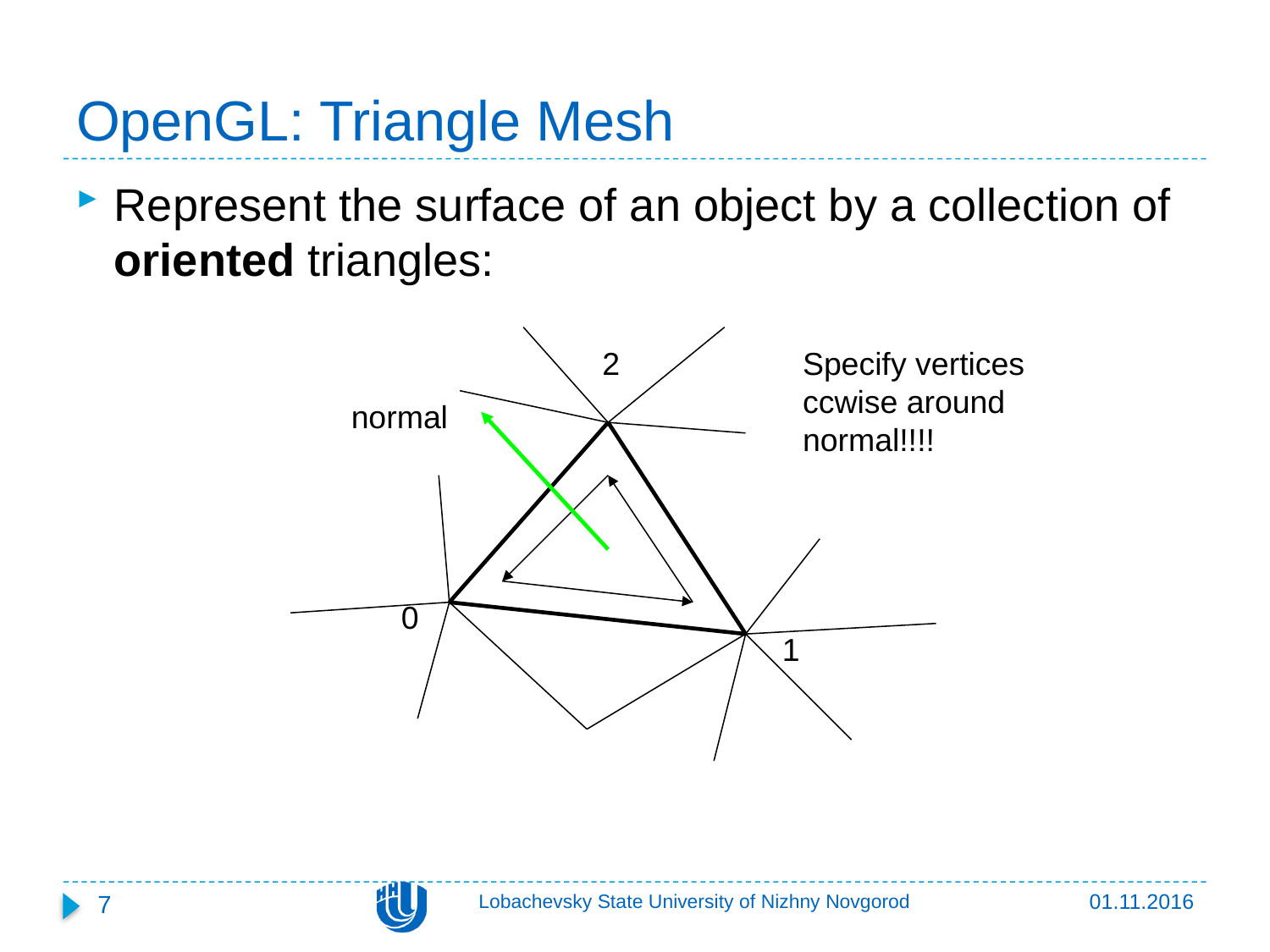

# OpenGL: Triangle Mesh
Represent the surface of an object by a collection of oriented triangles:

2
Specify vertices
ccwise around
normal!!!!
normal

0

1

7
Lobachevsky State University of Nizhny Novgorod
01.11.2016